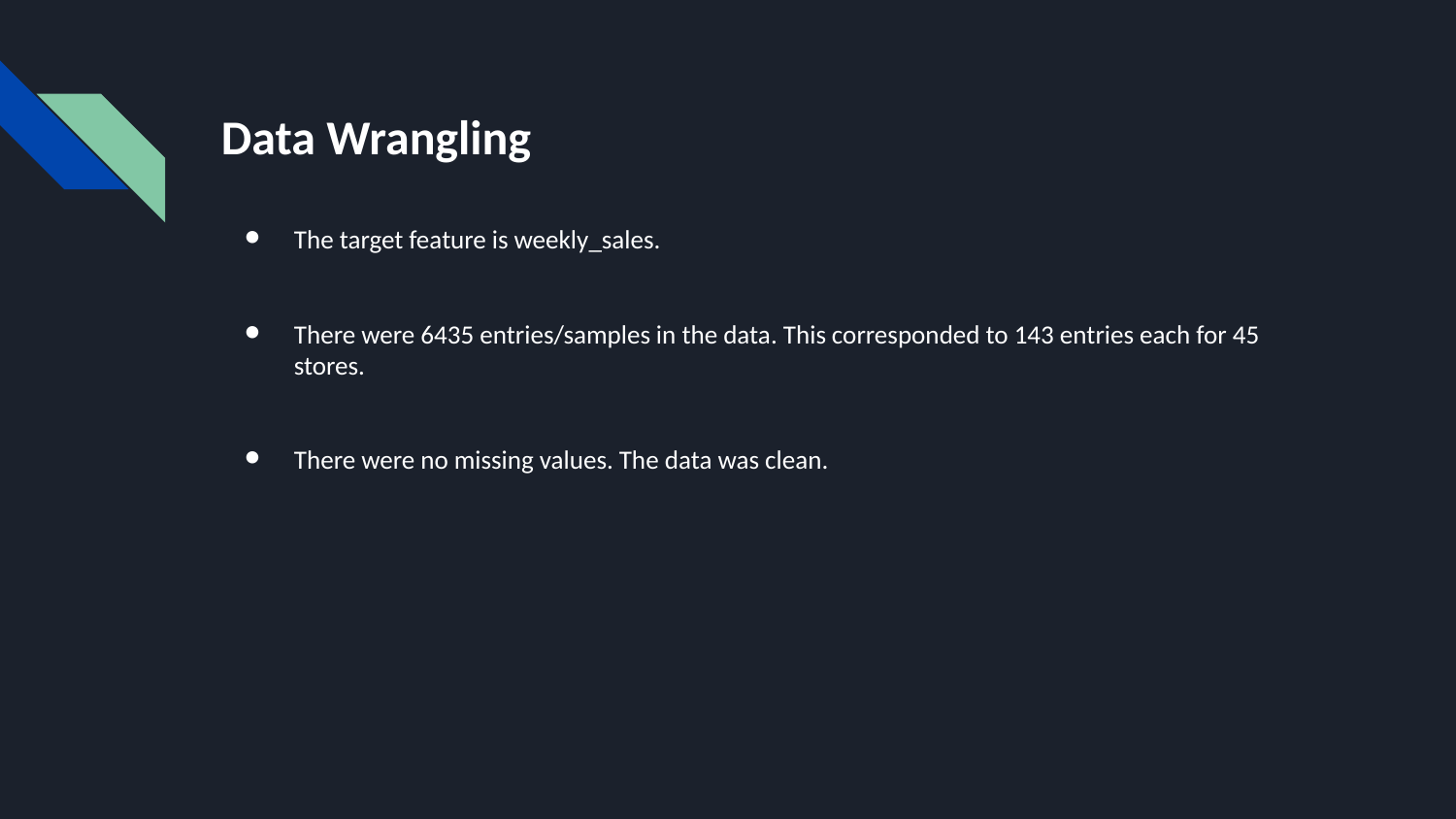

# Data Wrangling
The target feature is weekly_sales.

There were 6435 entries/samples in the data. This corresponded to 143 entries each for 45 stores.

There were no missing values. The data was clean.